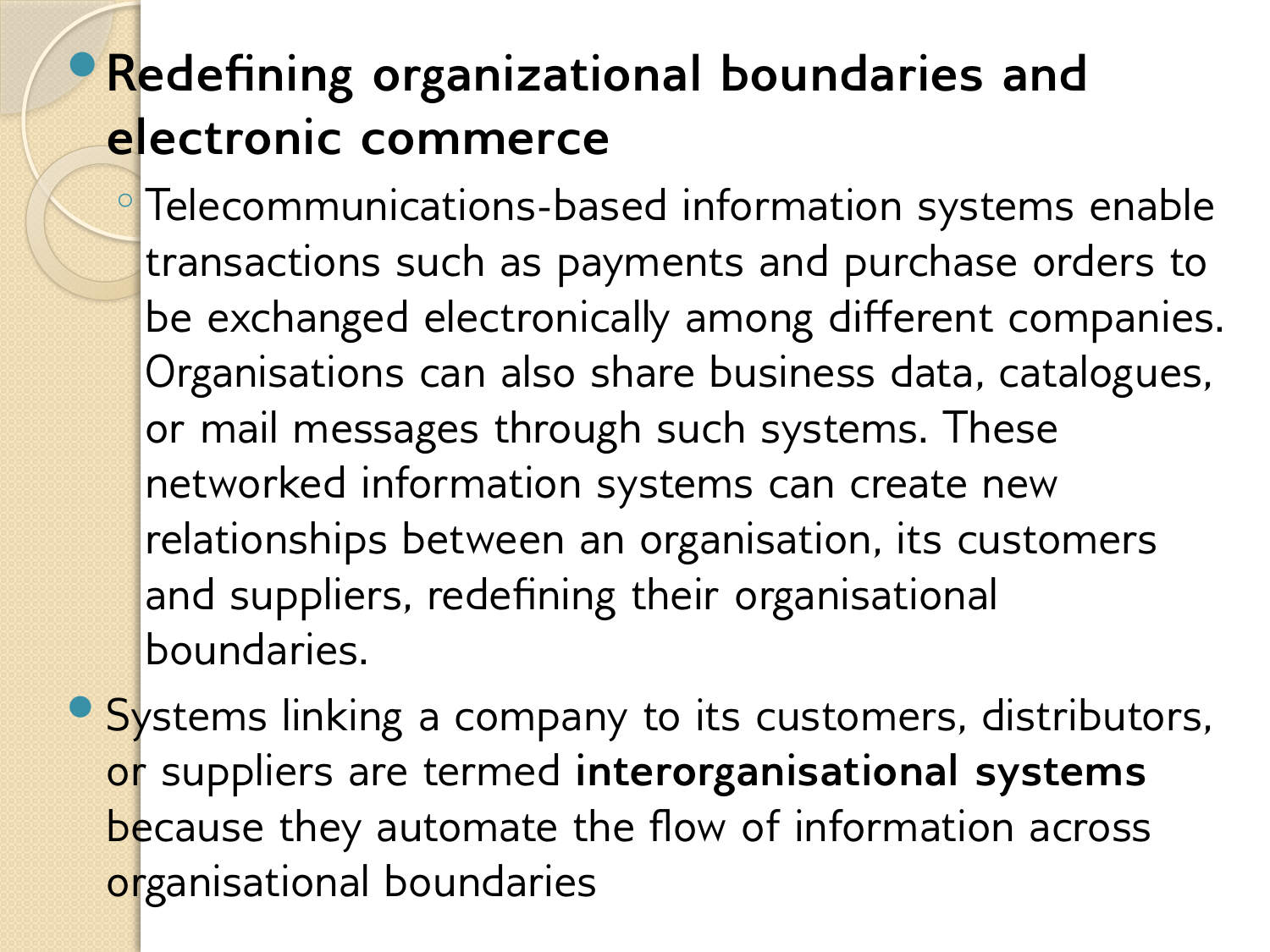

Redefining organizational boundaries and electronic commerce
Telecommunications-based information systems enable transactions such as payments and purchase orders to be exchanged electronically among different companies. Organisations can also share business data, catalogues, or mail messages through such systems. These networked information systems can create new relationships between an organisation, its customers and suppliers, redefining their organisational boundaries.
Systems linking a company to its customers, distributors, or suppliers are termed interorganisational systems because they automate the flow of information across organisational boundaries